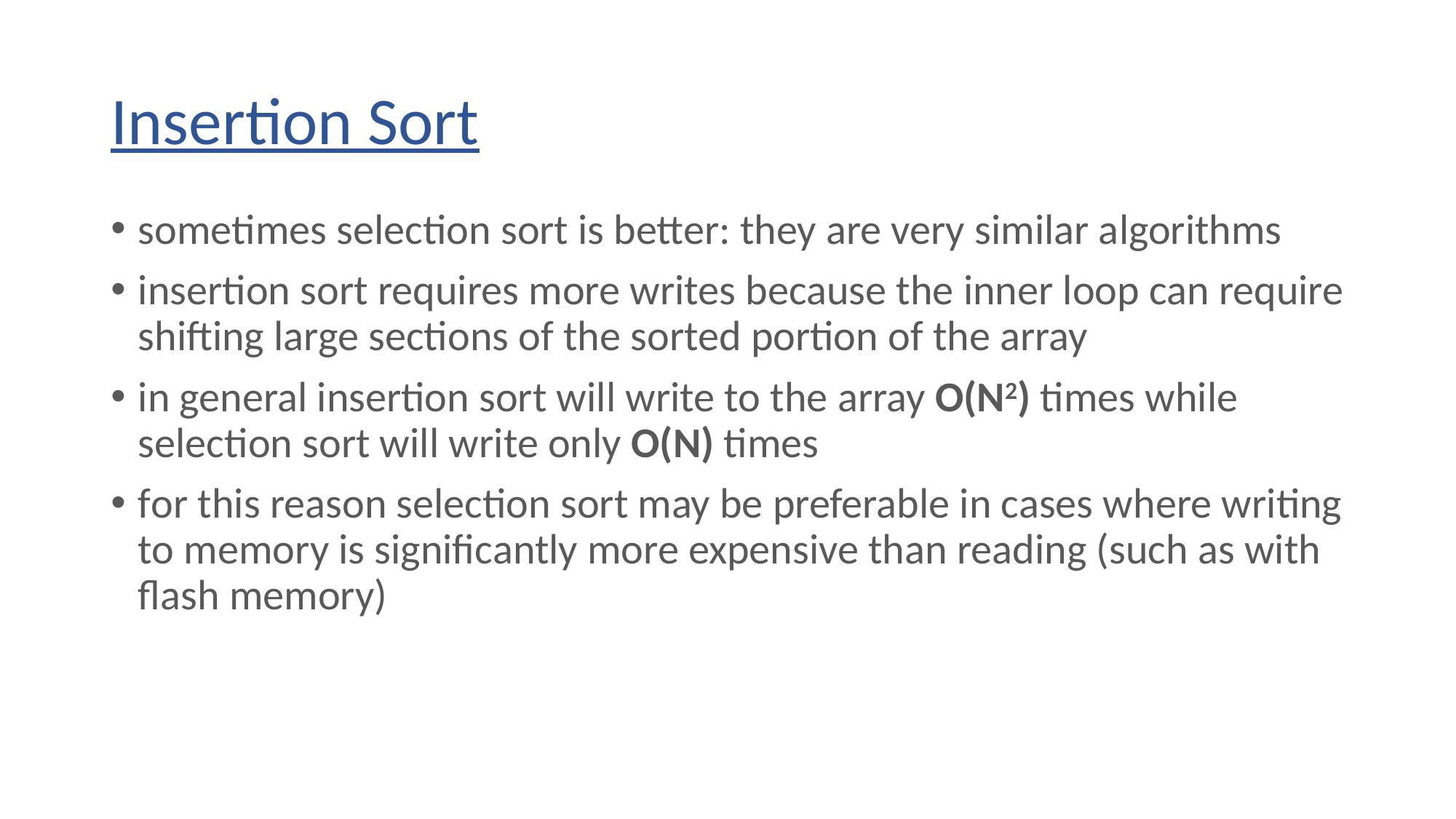

# Insertion Sort
sometimes selection sort is better: they are very similar algorithms
insertion sort requires more writes because the inner loop can require shifting large sections of the sorted portion of the array
in general insertion sort will write to the array O(N2) times while selection sort will write only O(N) times
for this reason selection sort may be preferable in cases where writing to memory is significantly more expensive than reading (such as with flash memory)